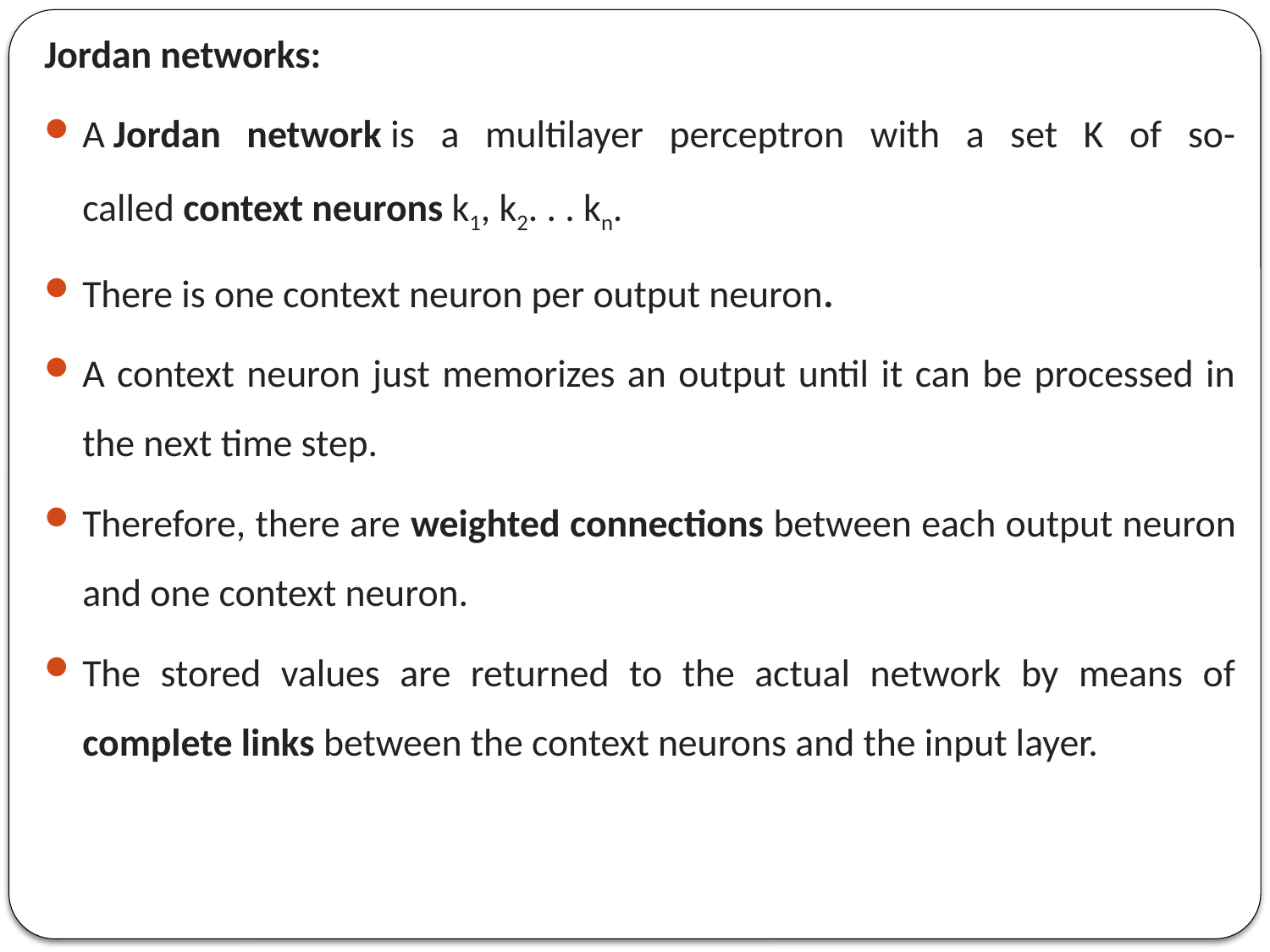

Jordan networks:
A Jordan network is a multilayer perceptron with a set K of so-called context neurons k1, k2. . . kn.
There is one context neuron per output neuron.
A context neuron just memorizes an output until it can be processed in the next time step.
Therefore, there are weighted connections between each output neuron and one context neuron.
The stored values are returned to the actual network by means of complete links between the context neurons and the input layer.